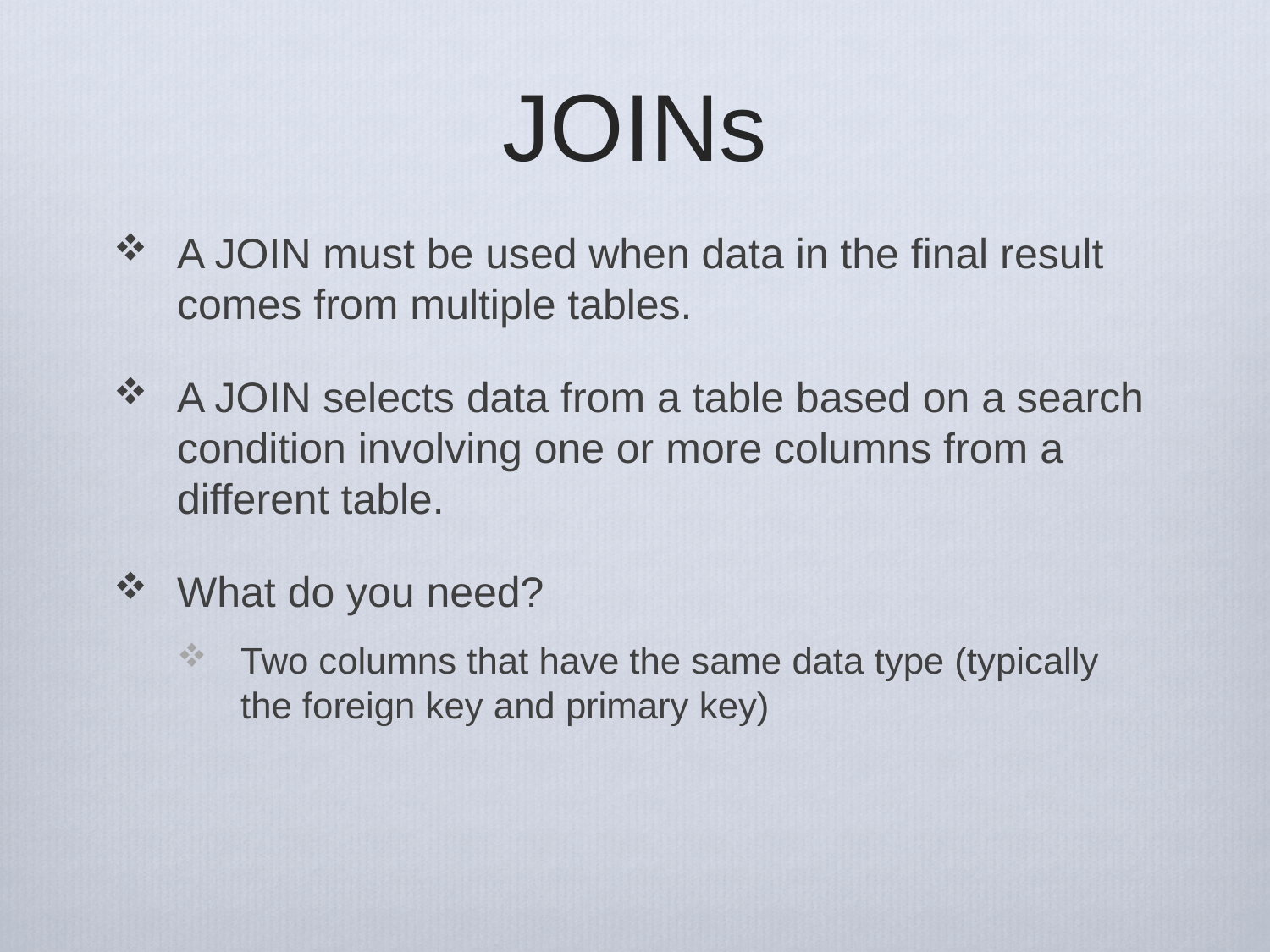

# JOINs
A JOIN must be used when data in the final result comes from multiple tables.
A JOIN selects data from a table based on a search condition involving one or more columns from a different table.
What do you need?
Two columns that have the same data type (typically the foreign key and primary key)